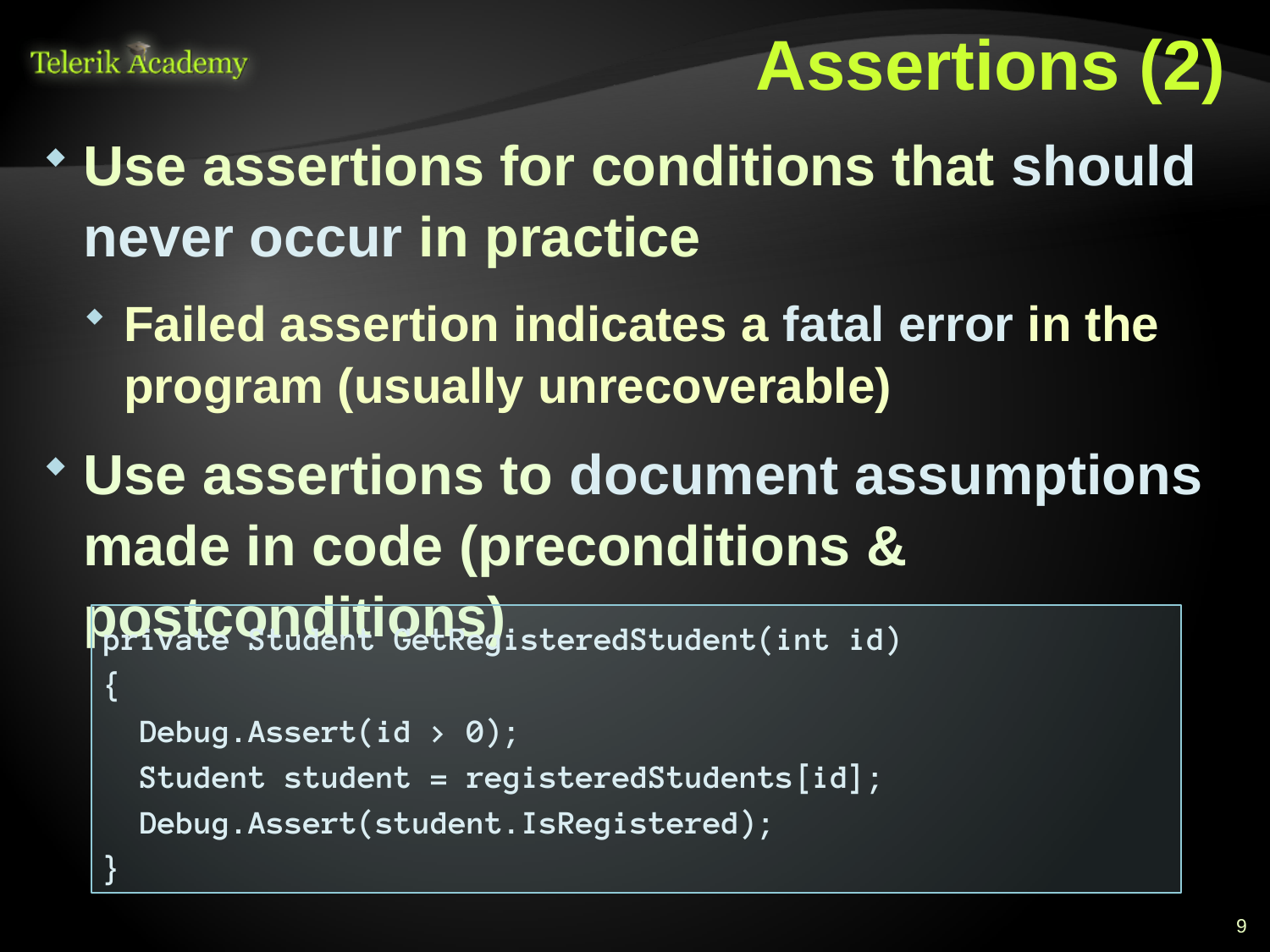

# Assertions (2)
Use assertions for conditions that should never occur in practice
Failed assertion indicates a fatal error in the program (usually unrecoverable)
Use assertions to document assumptions made in code (preconditions & postconditions)

private Student GetRegisteredStudent(int id)
{
  Debug.Assert(id > 0);
  Student student = registeredStudents[id];
  Debug.Assert(student.IsRegistered);
}
9